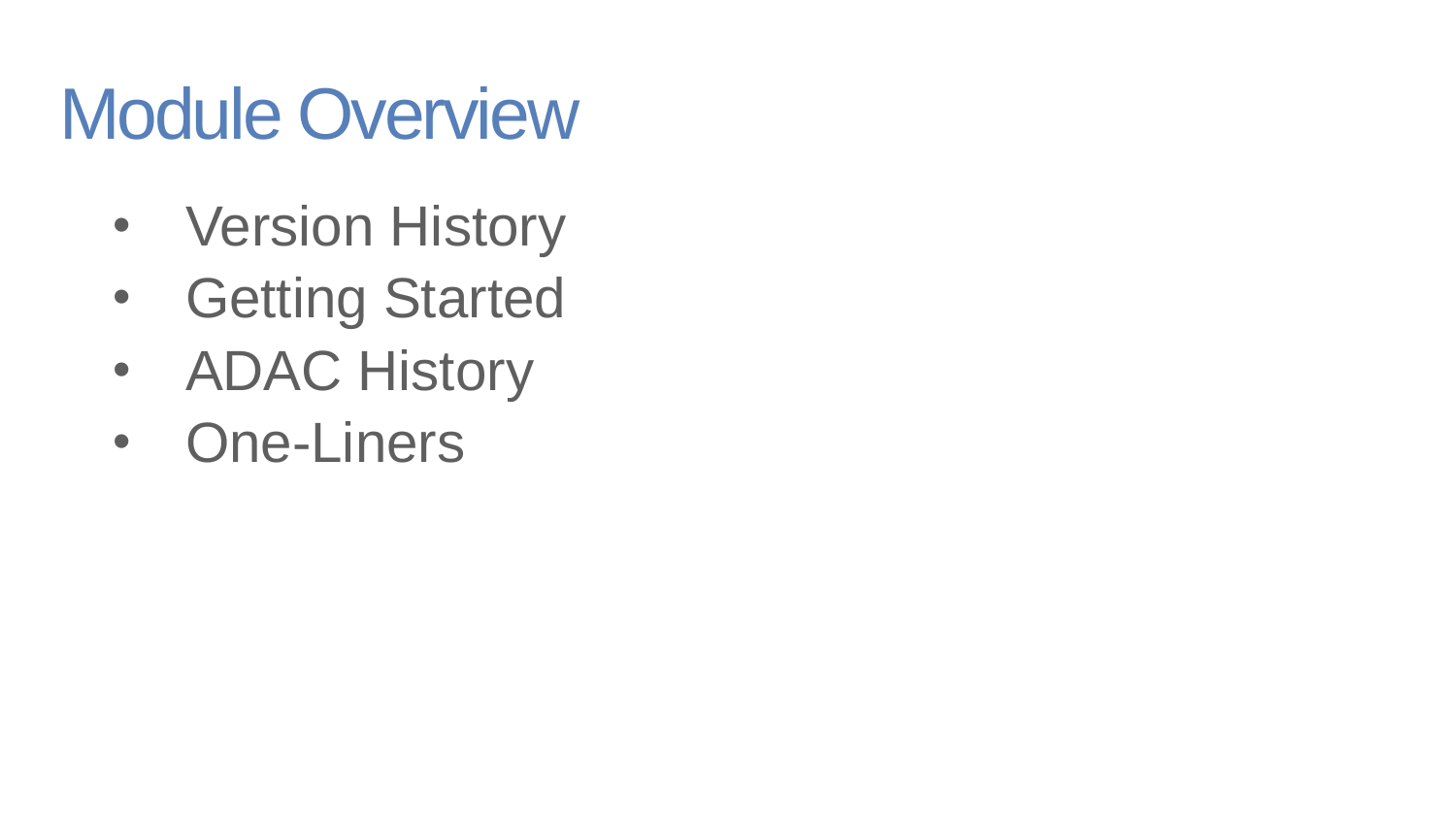

# Module Overview
Version History
Getting Started
ADAC History
One-Liners